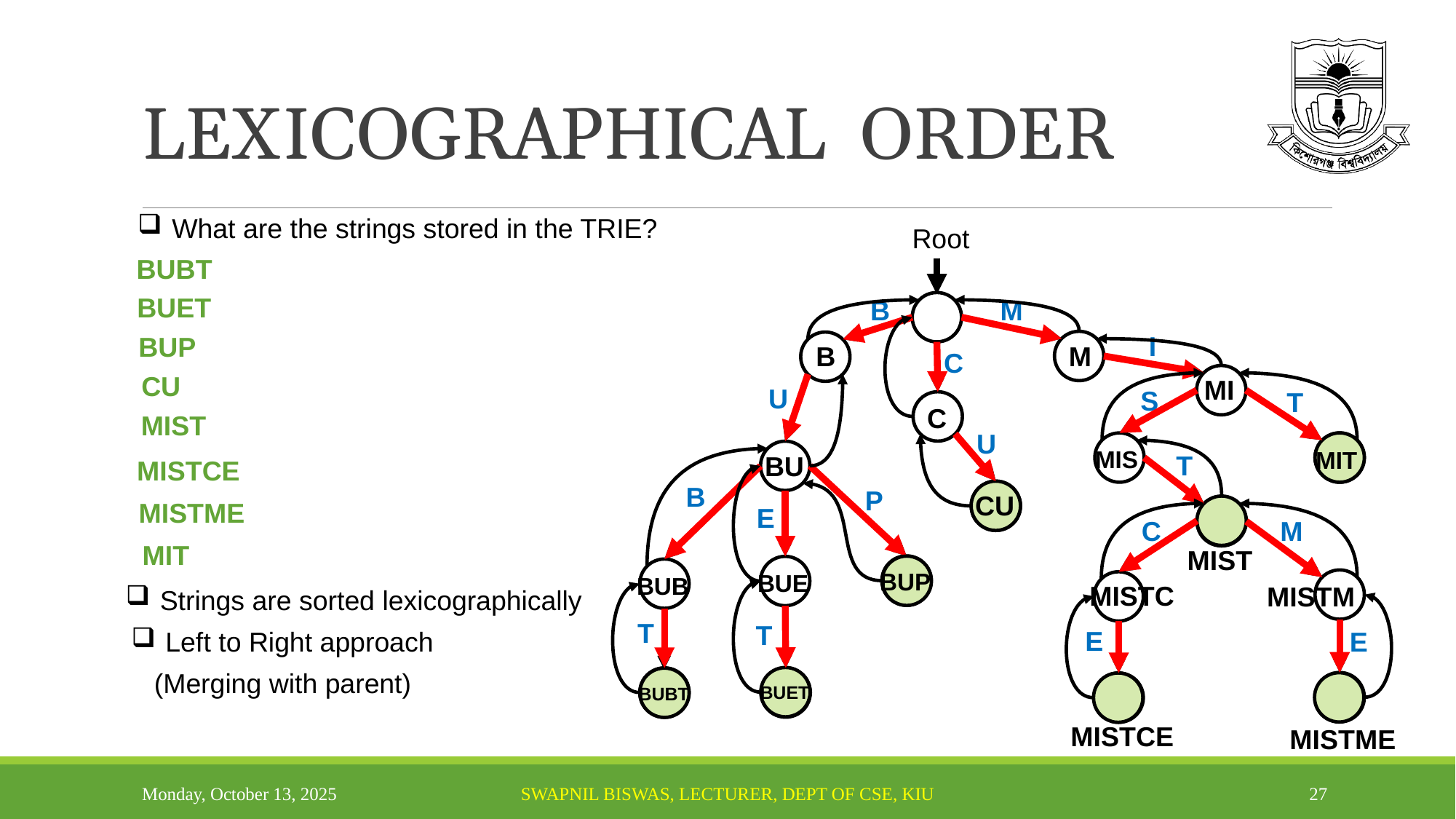

# LEXICOGRAPHICAL  ORDER
What are the strings stored in the TRIE?
Root
BUBT
BUET
B
M

I
BUP

M
B
C
CU

MI
U
S
T

C
MIST
U

MIS
MIT

T
BU
MISTCE
B
P

CU
MISTME
E

C
M
MIT
MIST

BUP
BUE
BUB

MISTC
MISTM
Strings are sorted lexicographically
T
T
E
Left to Right approach
E
(Merging with parent)

BUET
BUBT
MISTCE
MISTME
Monday, October 13, 2025
Swapnil Biswas, Lecturer, Dept of CSE, KiU
27